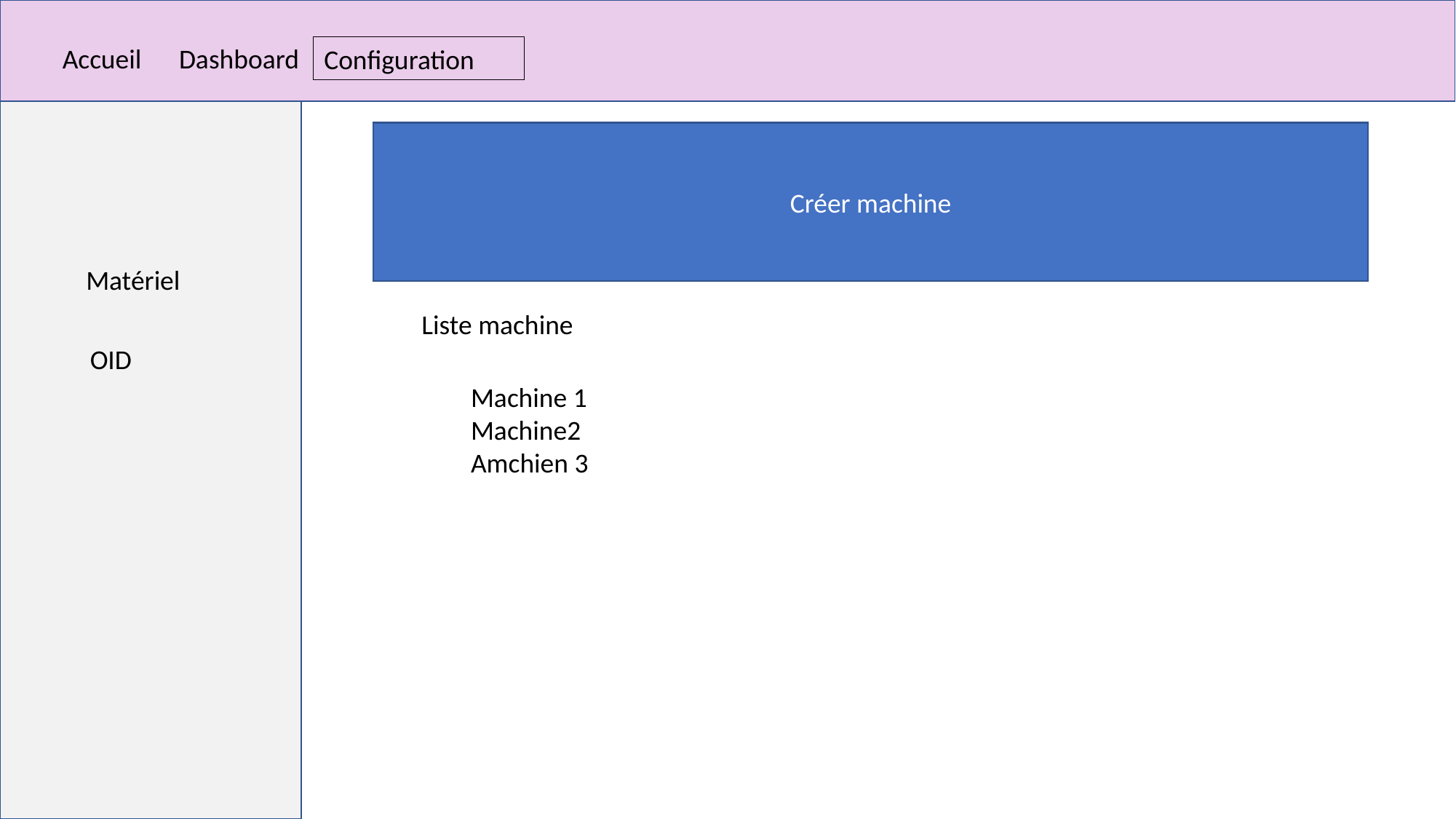

Accueil
Dashboard
Configuration

Créer machine
Matériel
Liste machine
OID
Machine 1
Machine2
Amchien 3